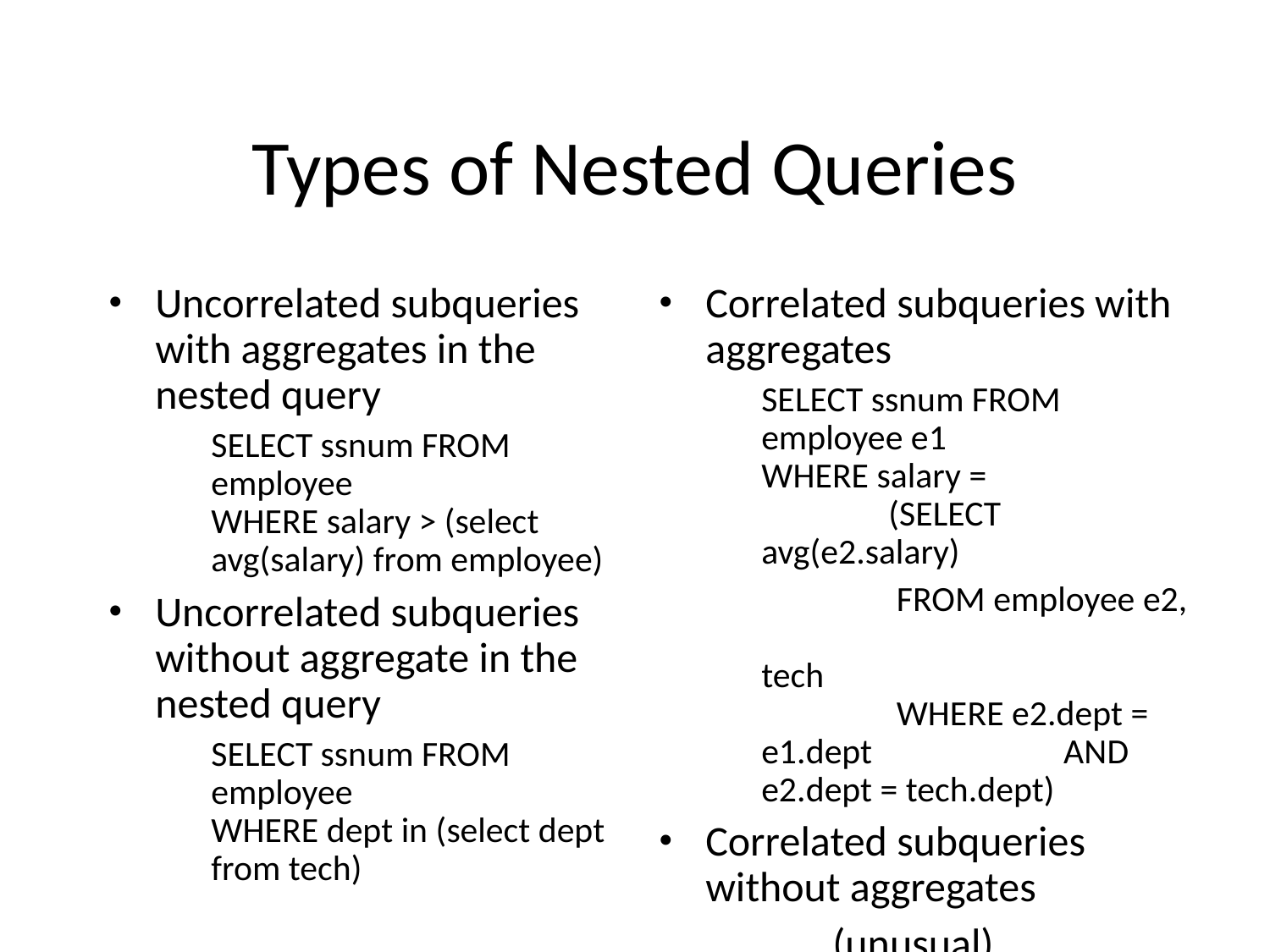

# Types of Nested Queries
Uncorrelated subqueries with aggregates in the nested query
	SELECT ssnum FROM employee
WHERE salary > (select avg(salary) from employee)
Uncorrelated subqueries without aggregate in the nested query
	SELECT ssnum FROM employee
WHERE dept in (select dept from tech)
Correlated subqueries with aggregates
	SELECT ssnum FROM employee e1
WHERE salary =
	(SELECT avg(e2.salary)
		 FROM employee e2, 			tech
	 WHERE e2.dept = e1.dept     	      AND e2.dept = tech.dept)
Correlated subqueries without aggregates
		(unusual)